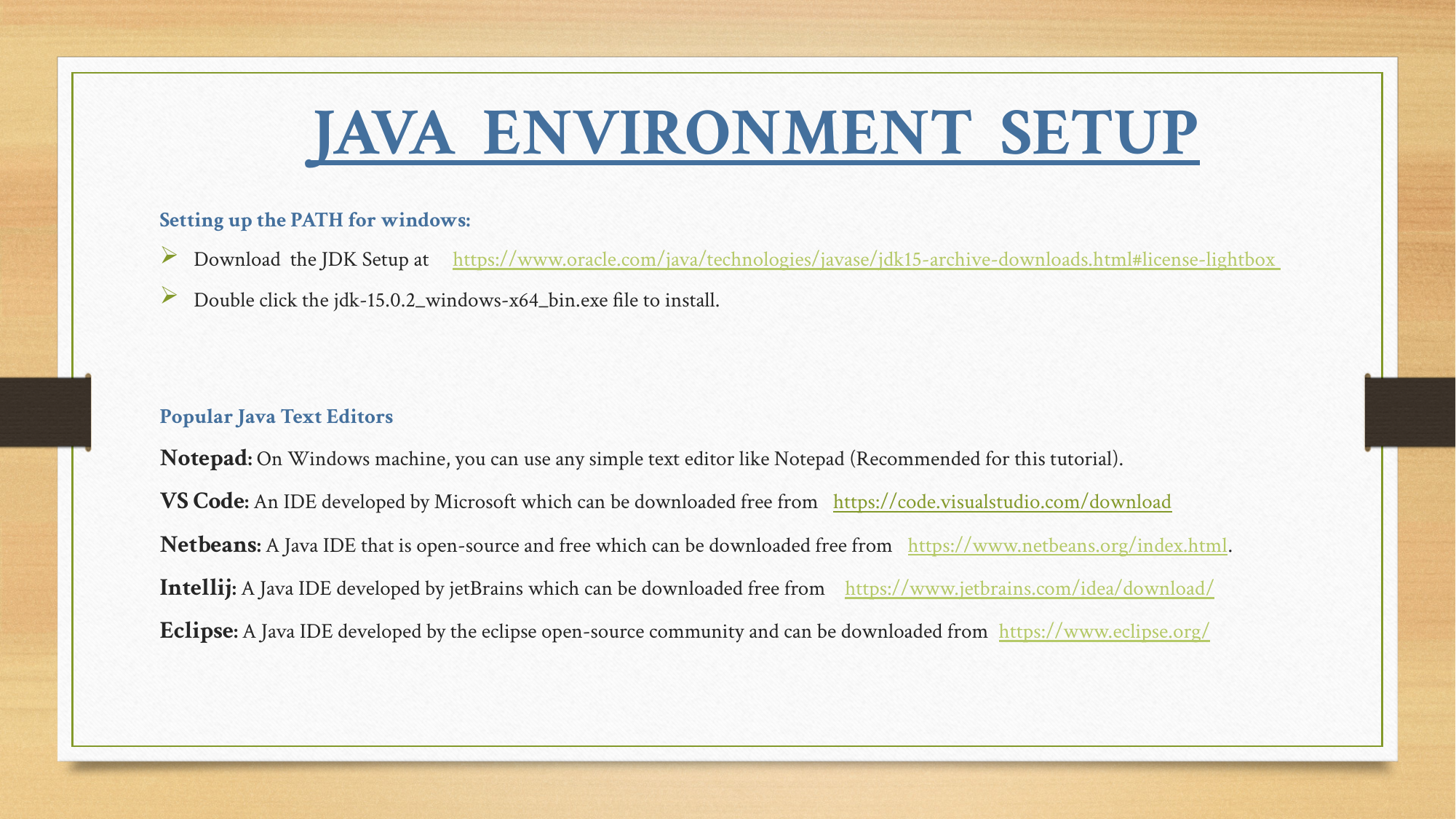

JAVA  ENVIRONMENT  SETUP
Setting up the PATH for windows:
Download  the JDK Setup at     https://www.oracle.com/java/technologies/javase/jdk15-archive-downloads.html#license-lightbox
Double click the jdk-15.0.2_windows-x64_bin.exe file to install.

Popular Java Text Editors
Notepad: On Windows machine, you can use any simple text editor like Notepad (Recommended for this tutorial).
VS Code: An IDE developed by Microsoft which can be downloaded free from   https://code.visualstudio.com/download
Netbeans: A Java IDE that is open-source and free which can be downloaded free from   https://www.netbeans.org/index.html.
Intellij: A Java IDE developed by jetBrains which can be downloaded free from    https://www.jetbrains.com/idea/download/
Eclipse: A Java IDE developed by the eclipse open-source community and can be downloaded from  https://www.eclipse.org/